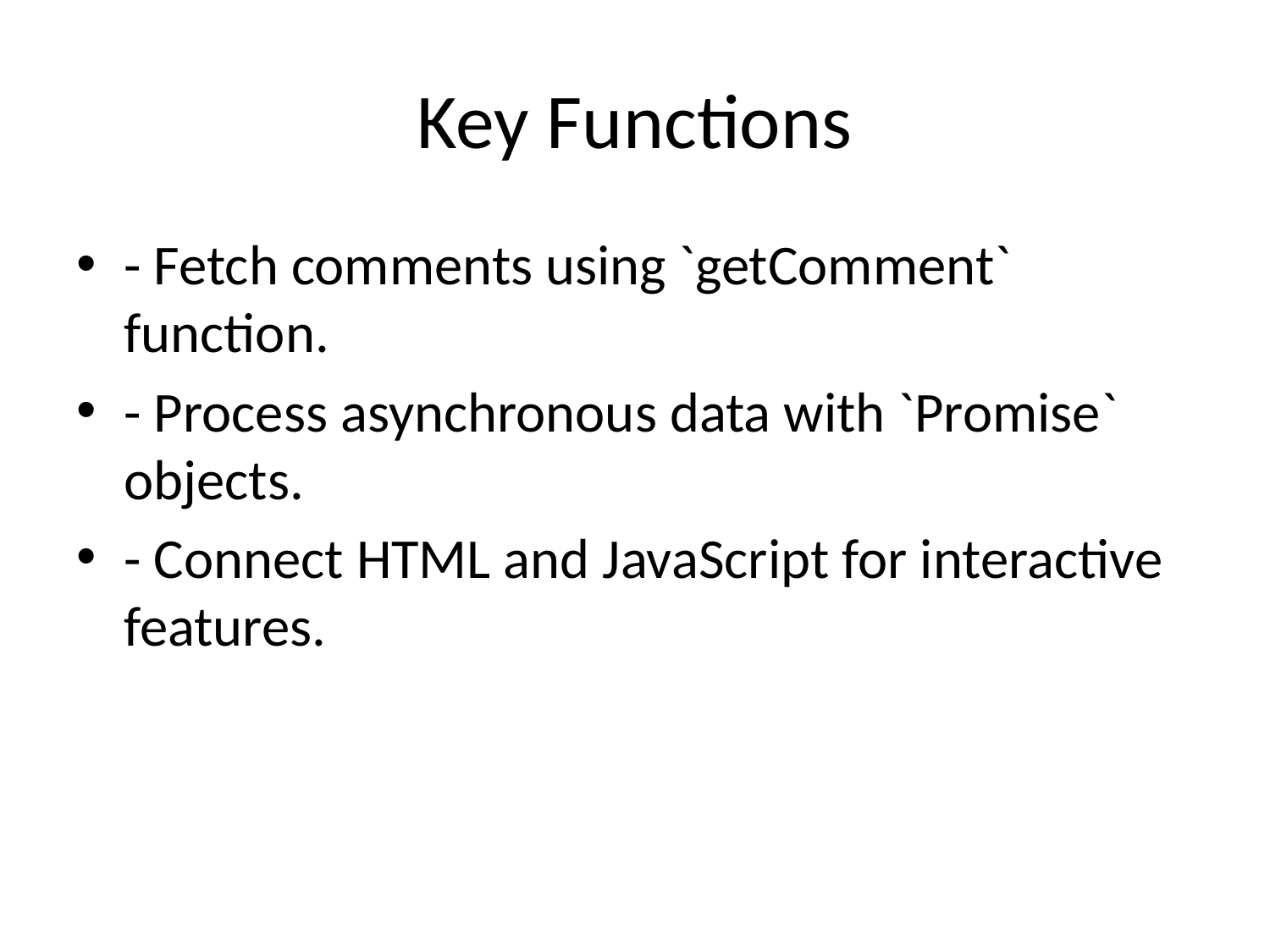

# Key Functions
- Fetch comments using `getComment` function.
- Process asynchronous data with `Promise` objects.
- Connect HTML and JavaScript for interactive features.